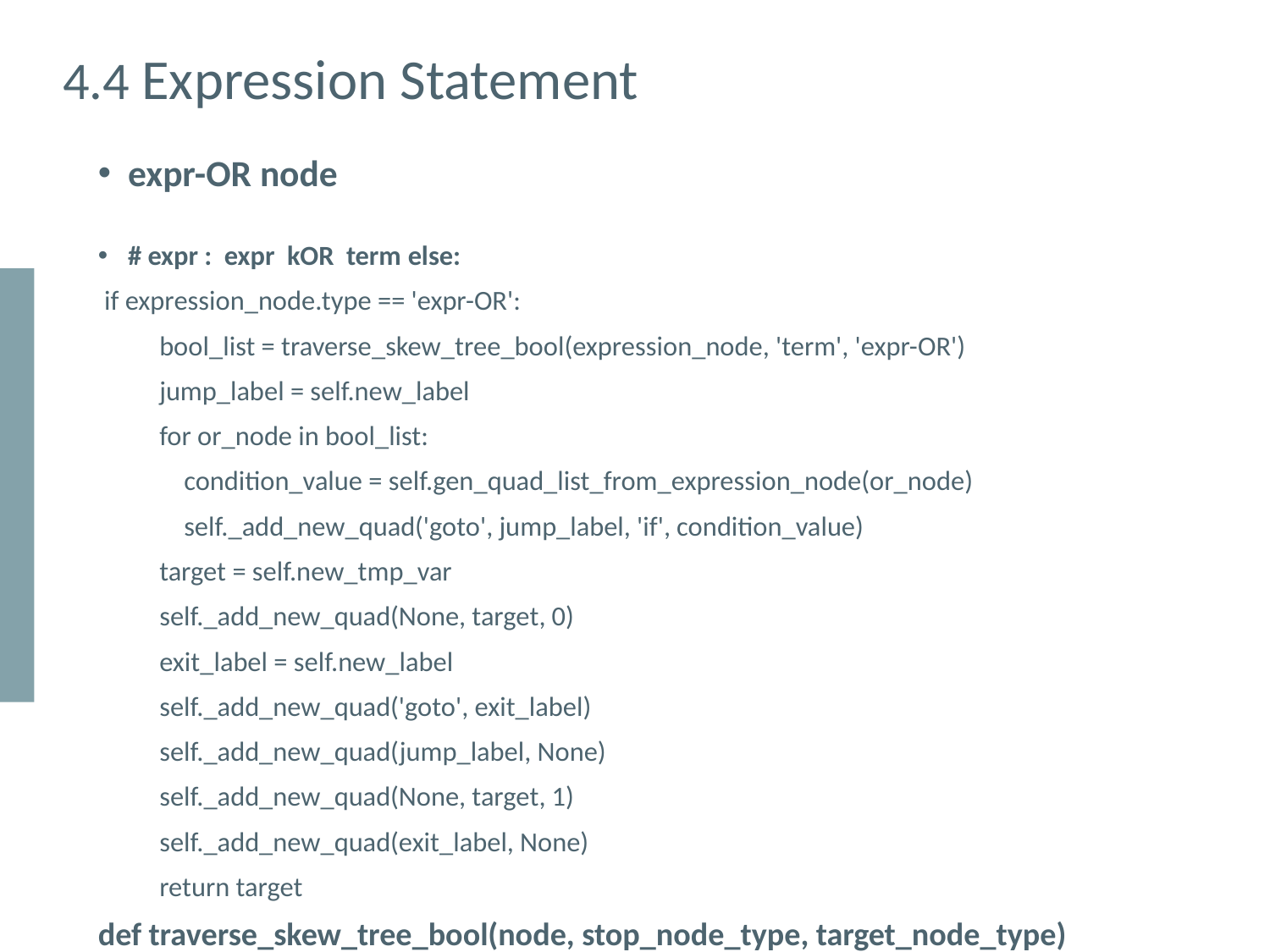

4.4 Expression Statement
expr-OR node

# expr :  expr  kOR  term else:
 if expression_node.type == 'expr-OR':
          bool_list = traverse_skew_tree_bool(expression_node, 'term', 'expr-OR')
          jump_label = self.new_label
          for or_node in bool_list:
              condition_value = self.gen_quad_list_from_expression_node(or_node)
              self._add_new_quad('goto', jump_label, 'if', condition_value)
          target = self.new_tmp_var
          self._add_new_quad(None, target, 0)
          exit_label = self.new_label
          self._add_new_quad('goto', exit_label)
          self._add_new_quad(jump_label, None)
          self._add_new_quad(None, target, 1)
          self._add_new_quad(exit_label, None)
          return target
def traverse_skew_tree_bool(node, stop_node_type, target_node_type)